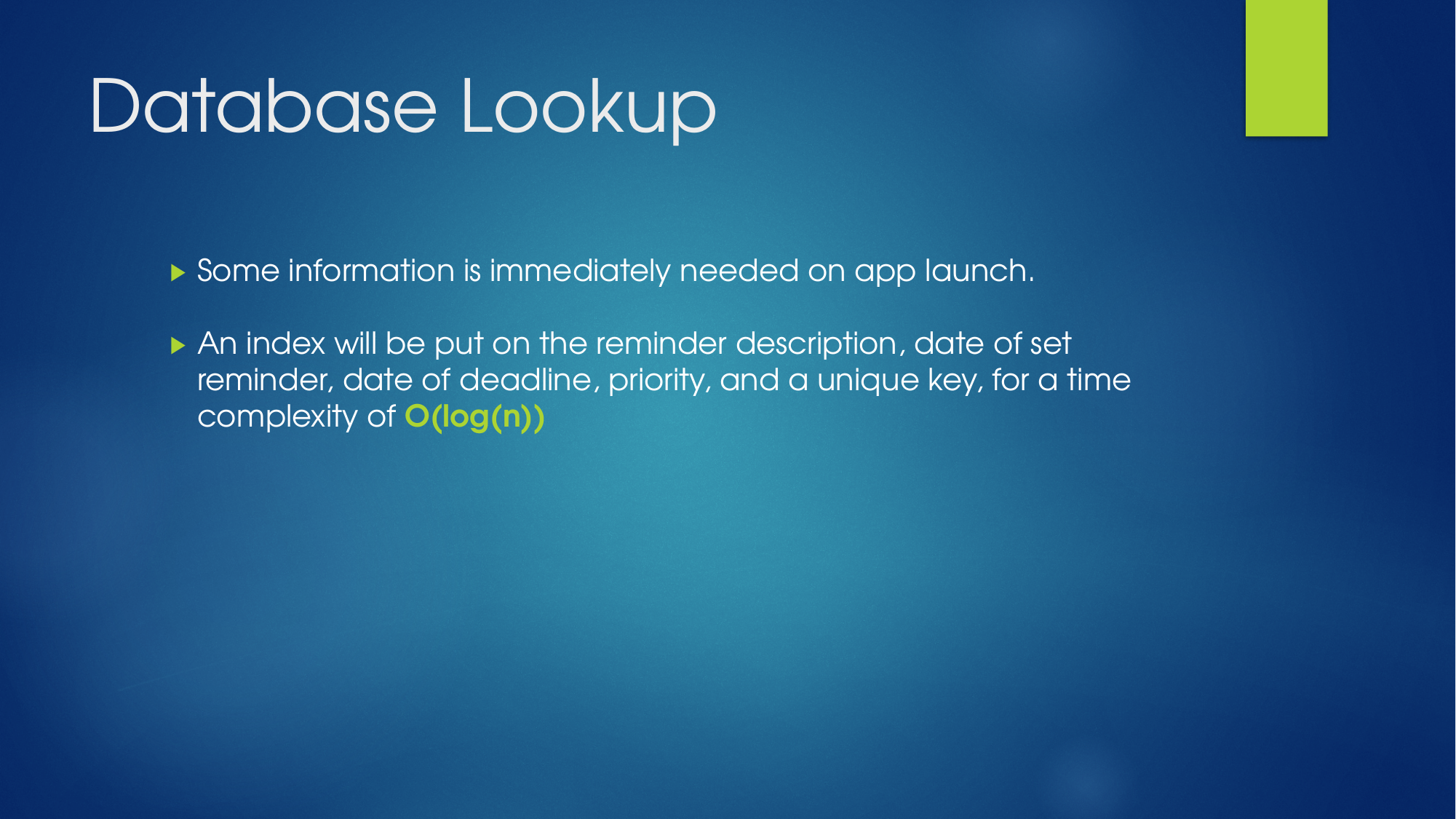

# Database Lookup
Some information is immediately needed on app launch.

An index will be put on the reminder description, date of set reminder, date of deadline, priority, and a unique key, for a time complexity of O(log(n))